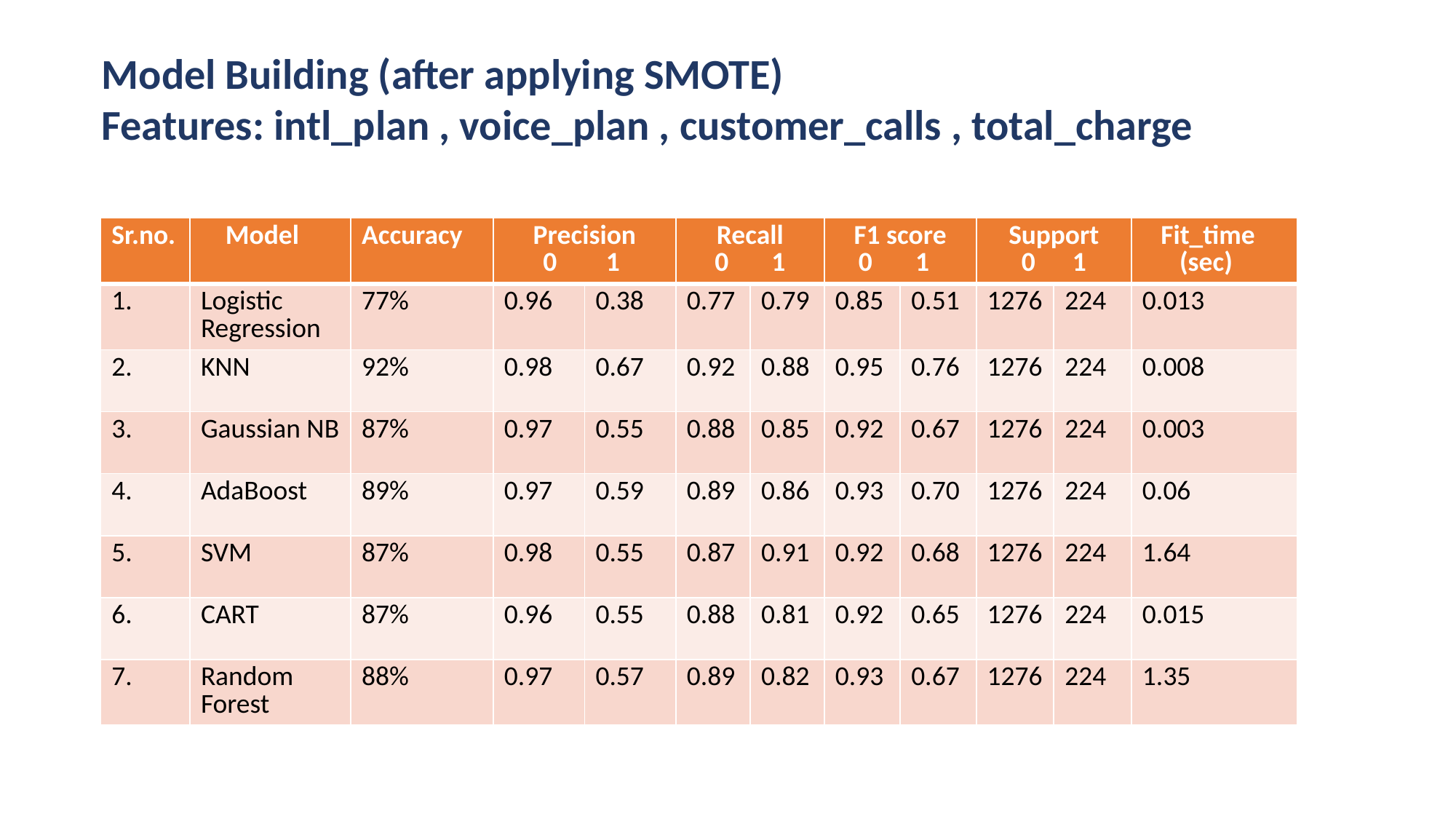

Model Building (after applying SMOTE)
Features: intl_plan , voice_plan , customer_calls , total_charge
| Sr.no. | Model | Accuracy | Precision 0 1 |  | Recall 0 1 |  | F1 score 0 1 |  | Support 0 1 |  | Fit\_time (sec) |
| --- | --- | --- | --- | --- | --- | --- | --- | --- | --- | --- | --- |
| 1. | Logistic Regression | 77% | 0.96 | 0.38 | 0.77 | 0.79 | 0.85 | 0.51 | 1276 | 224 | 0.013 |
| 2. | KNN | 92% | 0.98 | 0.67 | 0.92 | 0.88 | 0.95 | 0.76 | 1276 | 224 | 0.008 |
| 3. | Gaussian NB | 87% | 0.97 | 0.55 | 0.88 | 0.85 | 0.92 | 0.67 | 1276 | 224 | 0.003 |
| 4. | AdaBoost | 89% | 0.97 | 0.59 | 0.89 | 0.86 | 0.93 | 0.70 | 1276 | 224 | 0.06 |
| 5. | SVM | 87% | 0.98 | 0.55 | 0.87 | 0.91 | 0.92 | 0.68 | 1276 | 224 | 1.64 |
| 6. | CART | 87% | 0.96 | 0.55 | 0.88 | 0.81 | 0.92 | 0.65 | 1276 | 224 | 0.015 |
| 7. | Random Forest | 88% | 0.97 | 0.57 | 0.89 | 0.82 | 0.93 | 0.67 | 1276 | 224 | 1.35 |